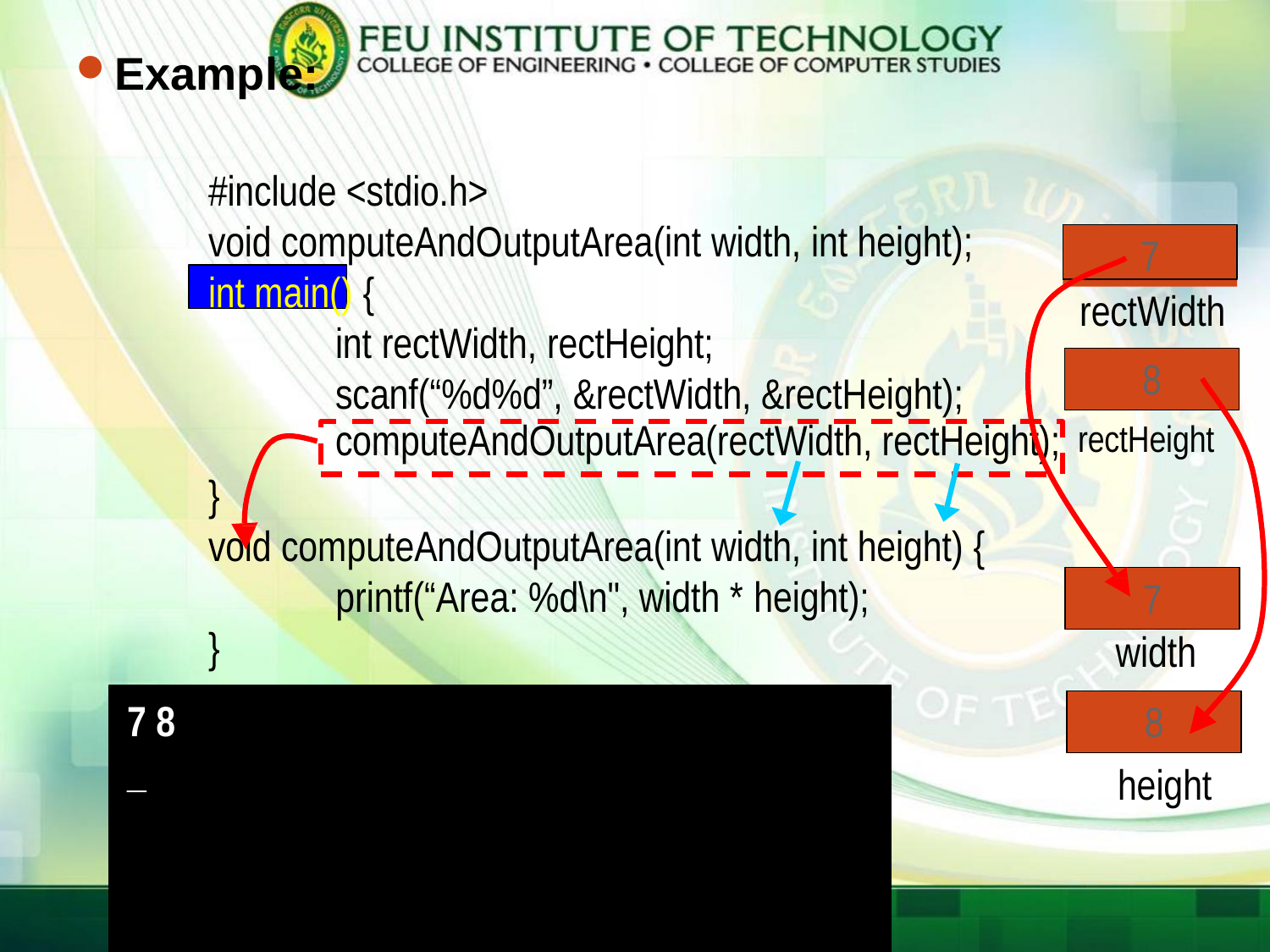

# Example:
#include <stdio.h>
void computeAndOutputArea(int width, int height);

7

int main() {
rectWidth
int rectWidth, rectHeight;
scanf(“%d%d”, &rectWidth, &rectHeight);

8

computeAndOutputArea(rectWidth, rectHeight); rectHeight
}

void computeAndOutputArea(int width, int height) {
printf(“Area: %d\n", width * height);
}

7
width

7 8
_
8
height